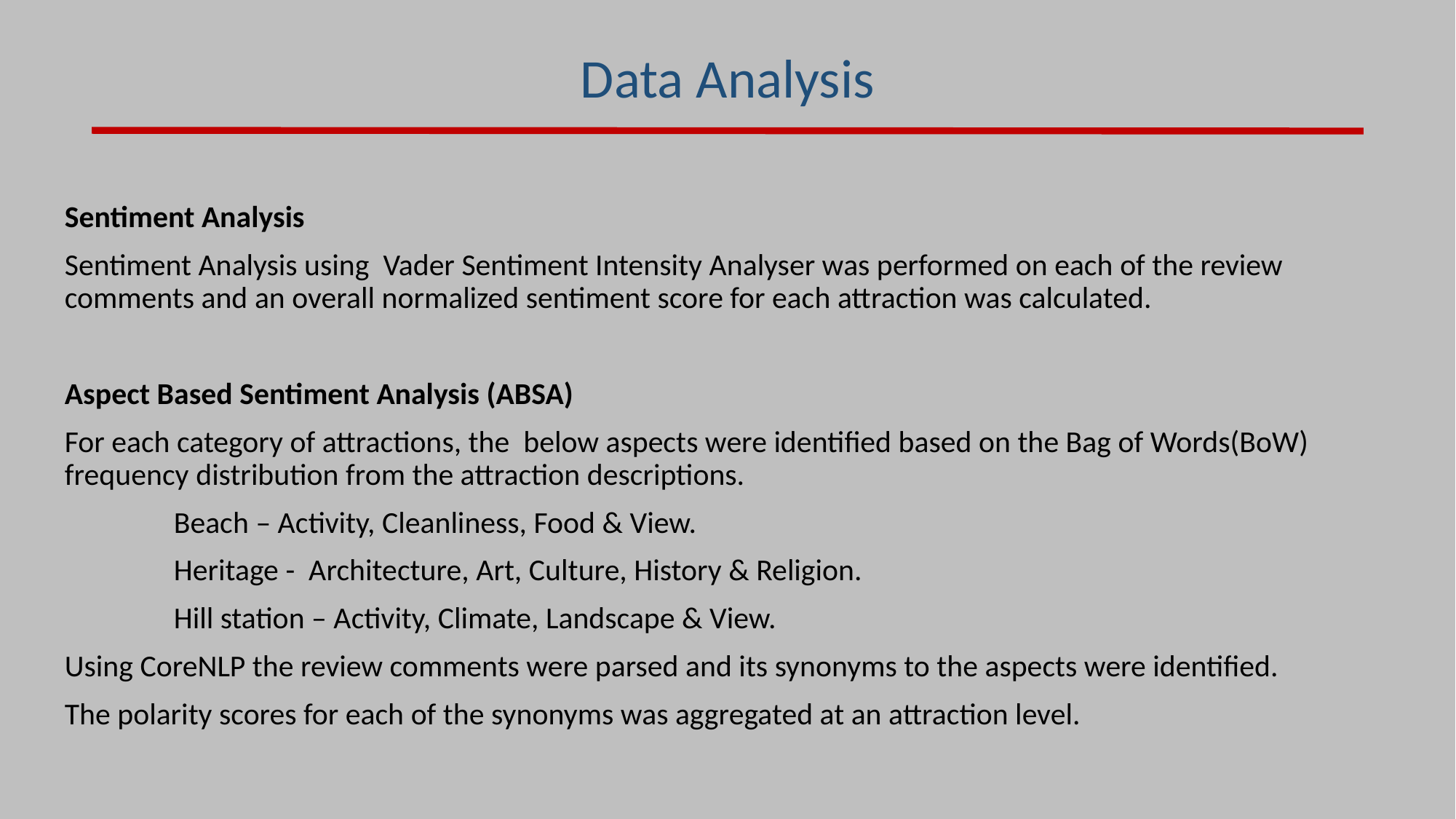

# Data Analysis

Sentiment Analysis
Sentiment Analysis using  Vader Sentiment Intensity Analyser was performed on each of the review comments and an overall normalized sentiment score for each attraction was calculated.

Aspect Based Sentiment Analysis (ABSA)
For each category of attractions, the  below aspects were identified based on the Bag of Words(BoW) frequency distribution from the attraction descriptions.
	Beach – Activity, Cleanliness, Food & View.
	Heritage -  Architecture, Art, Culture, History & Religion.
	Hill station – Activity, Climate, Landscape & View.
Using CoreNLP the review comments were parsed and its synonyms to the aspects were identified.
The polarity scores for each of the synonyms was aggregated at an attraction level.